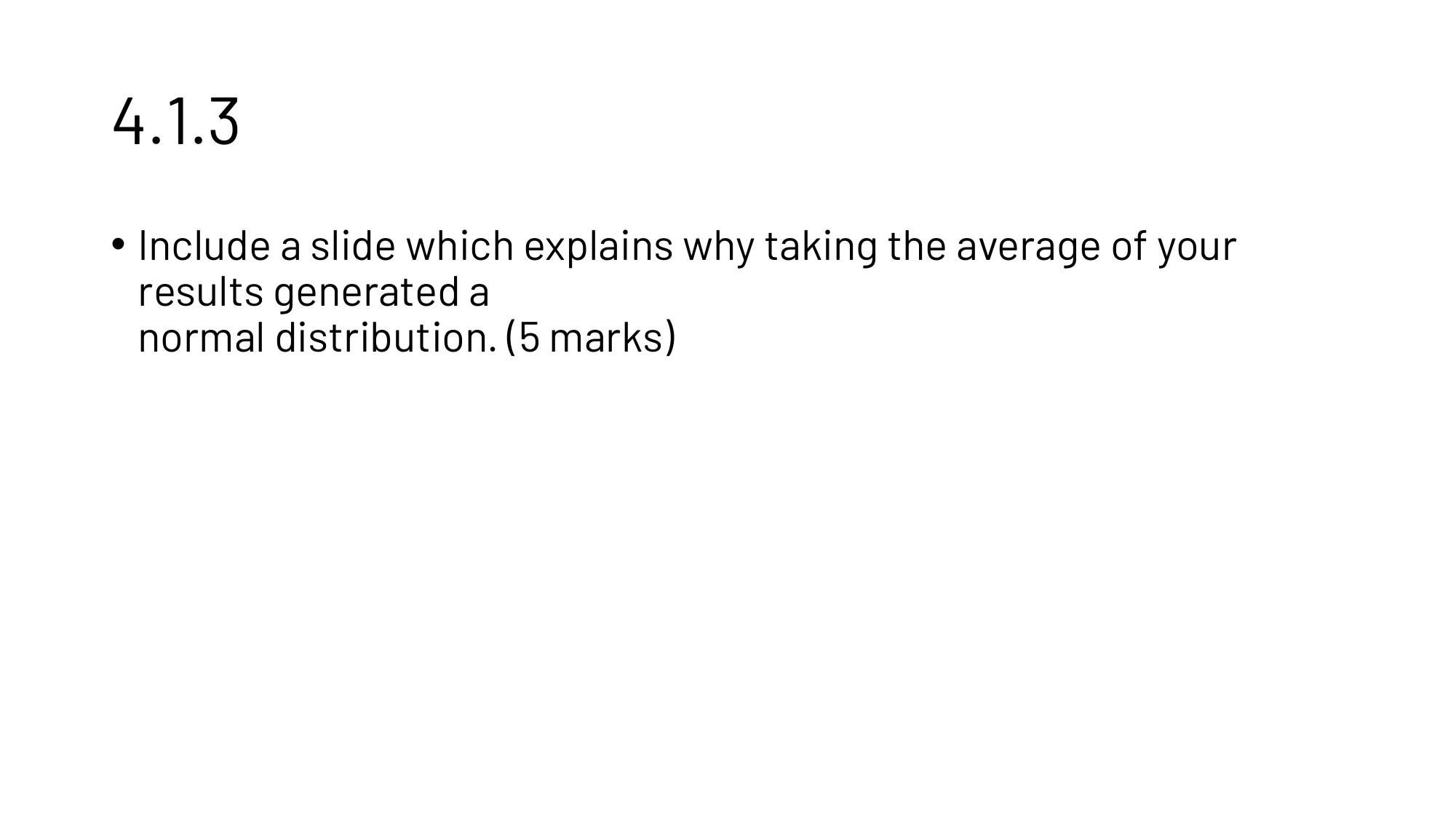

# 4.1.3
Include a slide which explains why taking the average of your results generated a
normal distribution. (5 marks)